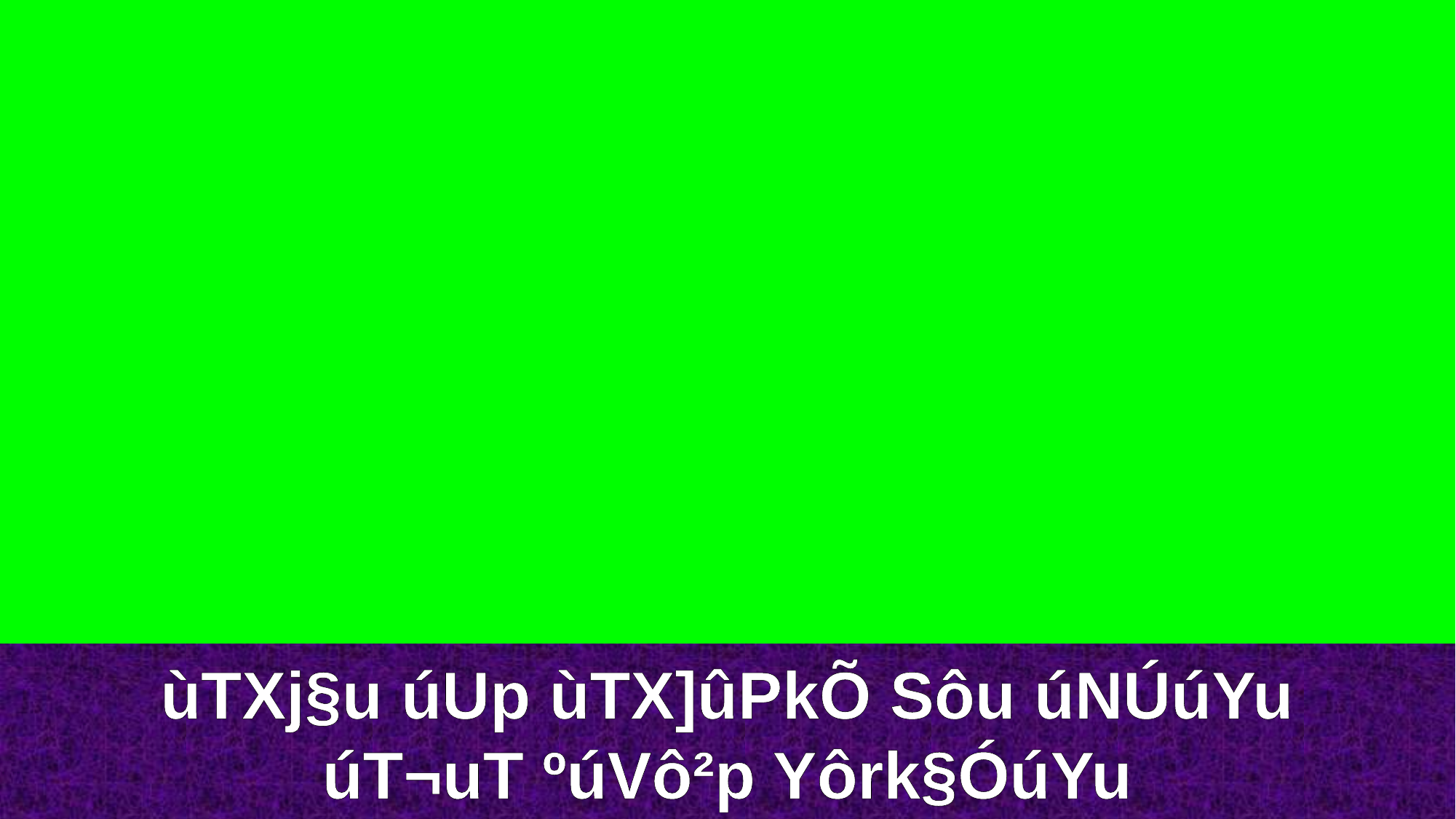

ùTXj§u úUp ùTX]ûPkÕ Sôu úNÚúYu
úT¬uT ºúVô²p Yôrk§ÓúYu